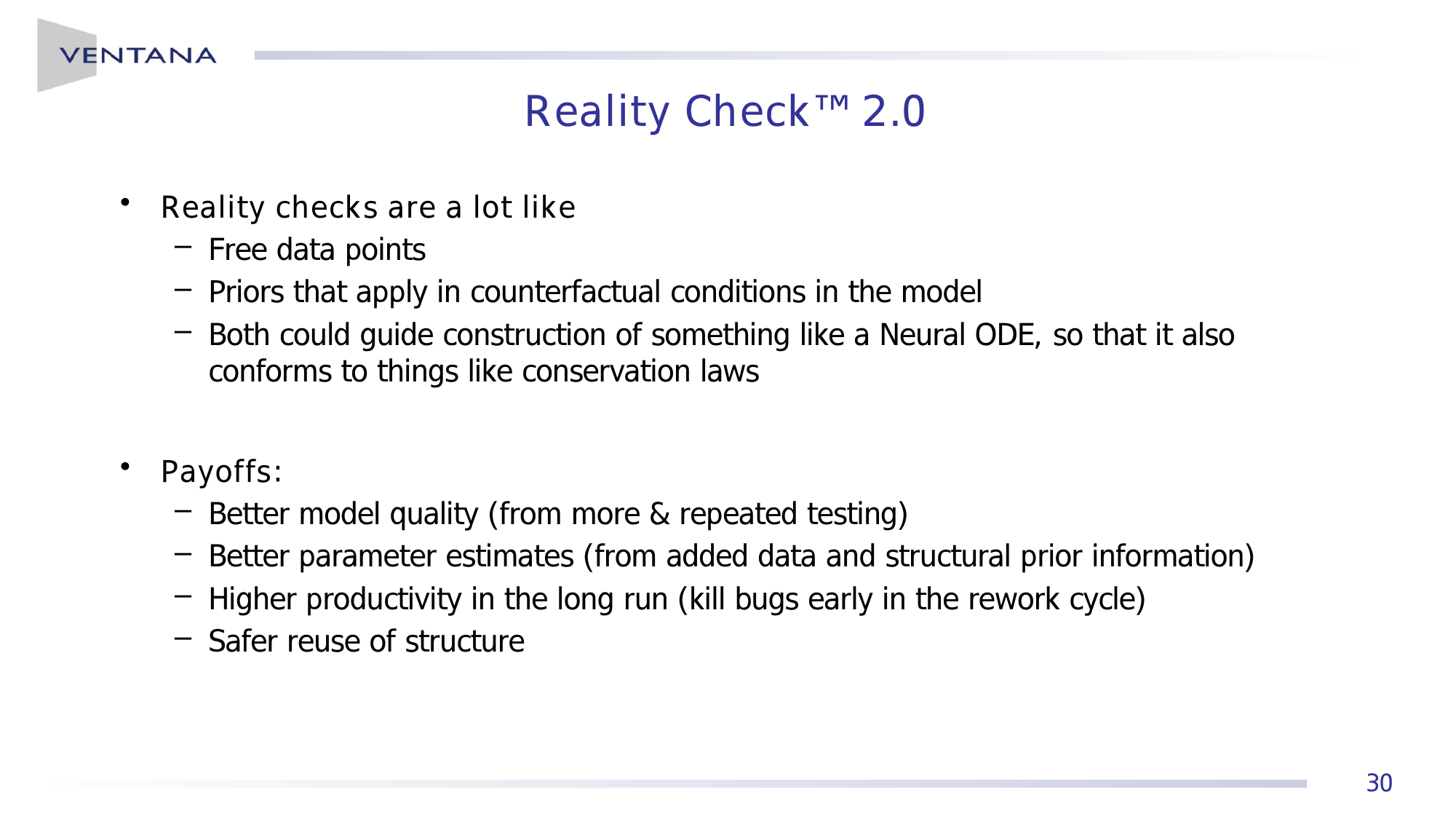

# Reality Check™ 2.0
Reality checks are a lot like
Free data points
Priors that apply in counterfactual conditions in the model
Both could guide construction of something like a Neural ODE, so that it also conforms to things like conservation laws

Payoffs:
Better model quality (from more & repeated testing)
Better parameter estimates (from added data and structural prior information)
Higher productivity in the long run (kill bugs early in the rework cycle)
Safer reuse of structure